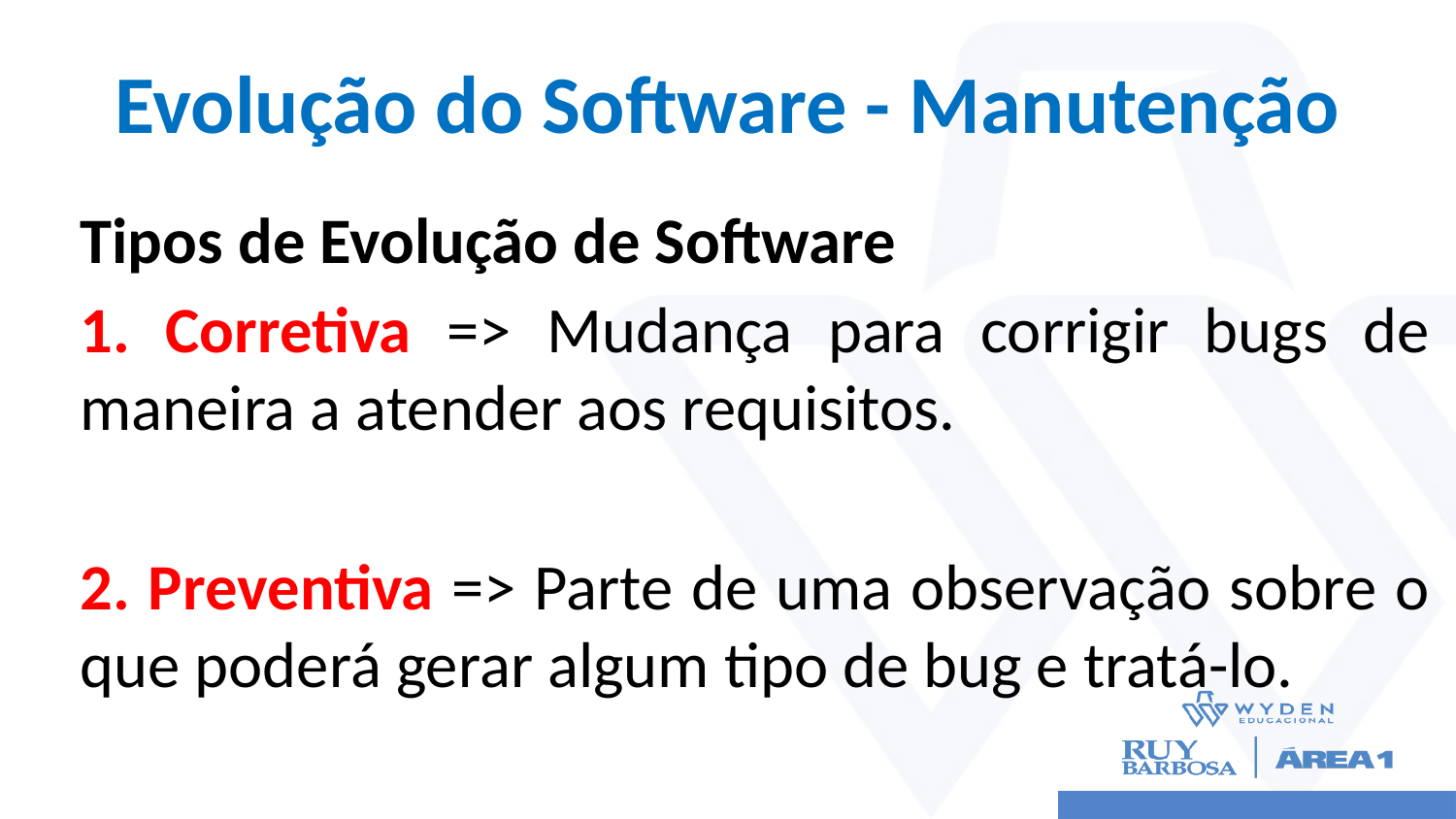

# Evolução do Software - Manutenção
Tipos de Evolução de Software
1. Corretiva => Mudança para corrigir bugs de maneira a atender aos requisitos.

2. Preventiva => Parte de uma observação sobre o que poderá gerar algum tipo de bug e tratá-lo.